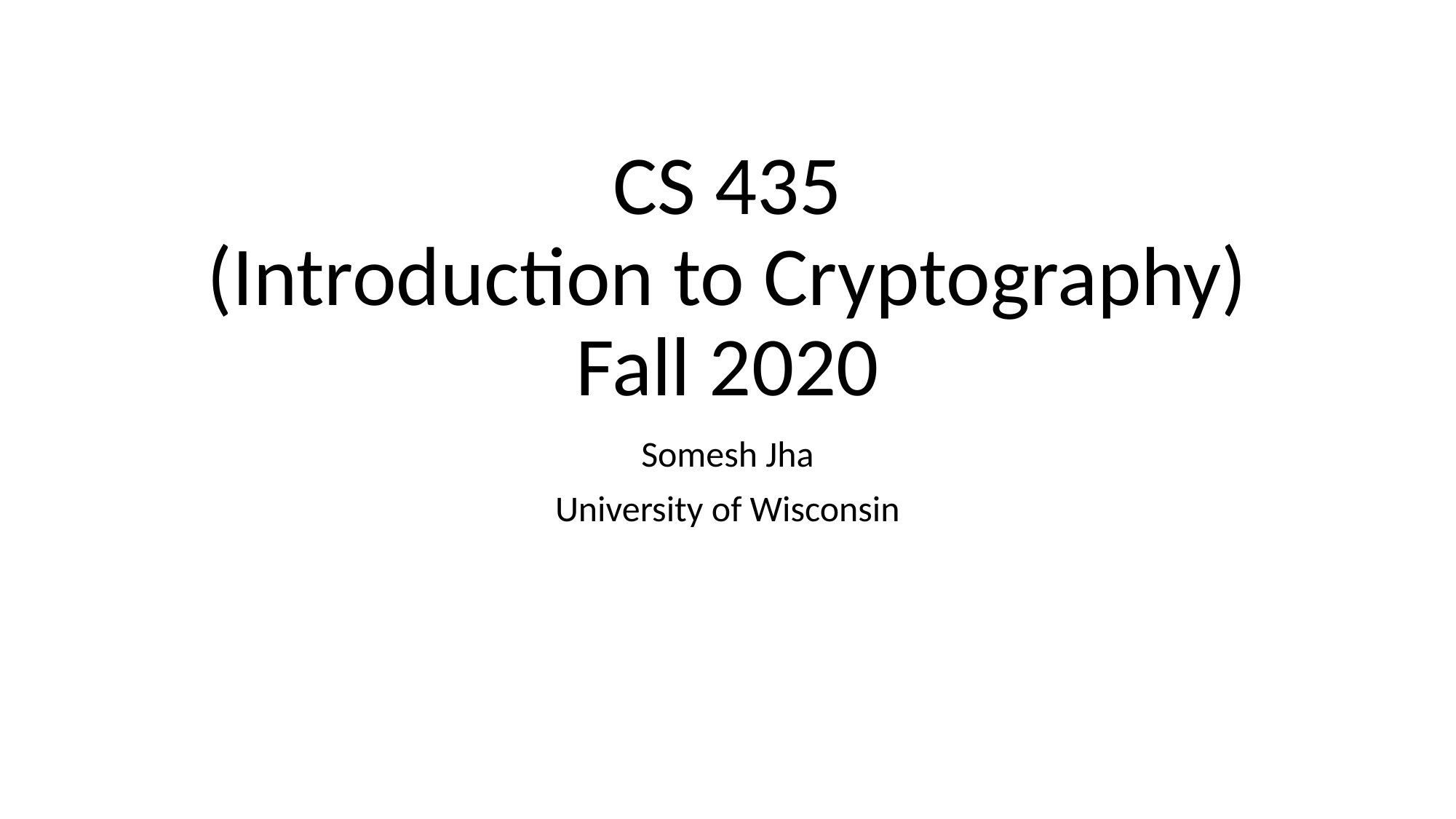

# CS 435 (Introduction to Cryptography) Fall 2020
Somesh Jha
University of Wisconsin